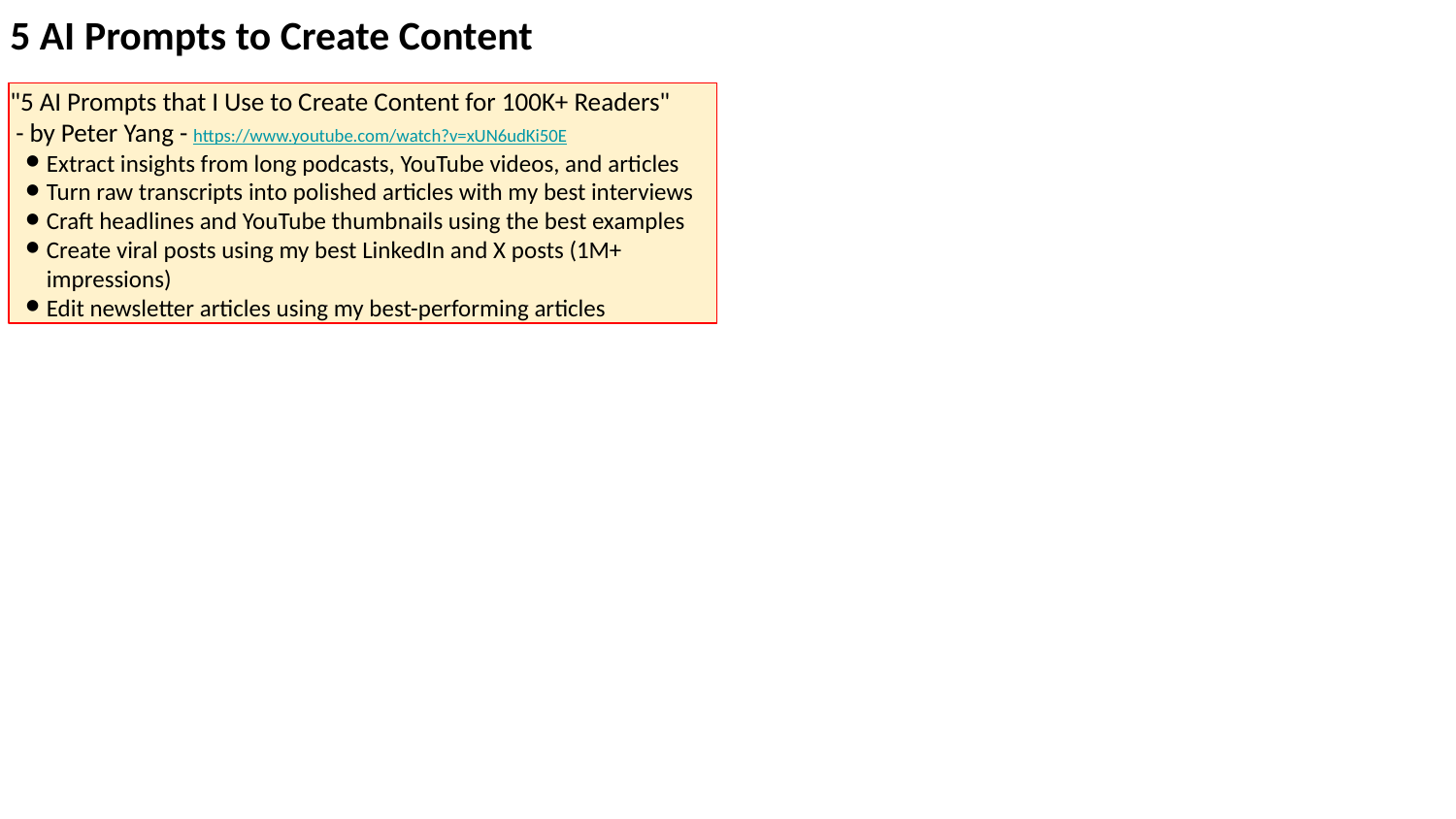

5 AI Prompts to Create Content
"5 AI Prompts that I Use to Create Content for 100K+ Readers"
 - by Peter Yang - https://www.youtube.com/watch?v=xUN6udKi50E
Extract insights from long podcasts, YouTube videos, and articles
Turn raw transcripts into polished articles with my best interviews
Craft headlines and YouTube thumbnails using the best examples
Create viral posts using my best LinkedIn and X posts (1M+ impressions)
Edit newsletter articles using my best-performing articles